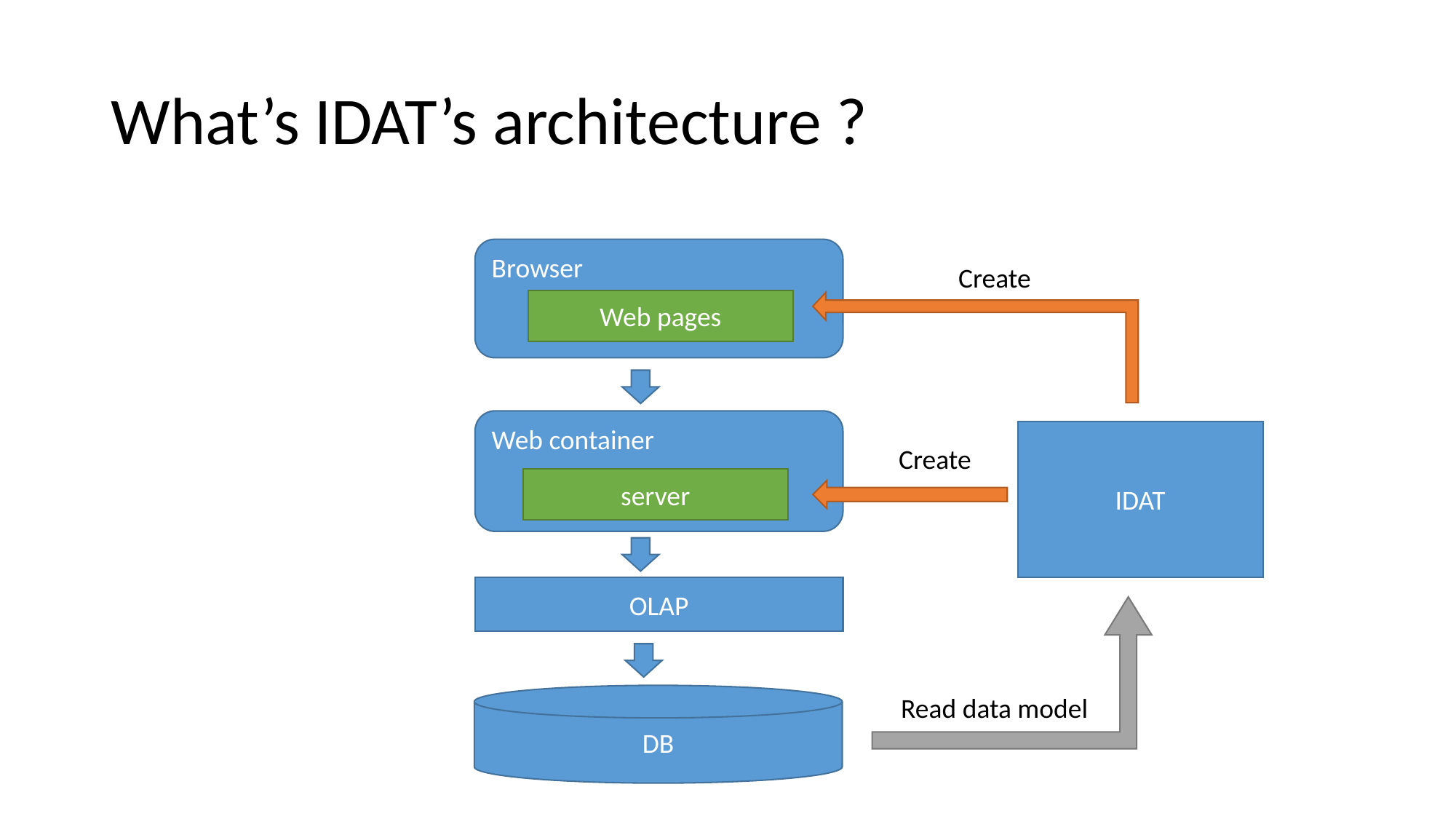

# What’s IDAT’s architecture ?

Browser
Create
Web pages

Web container
IDAT
Create
server

OLAP

DB
Read data model